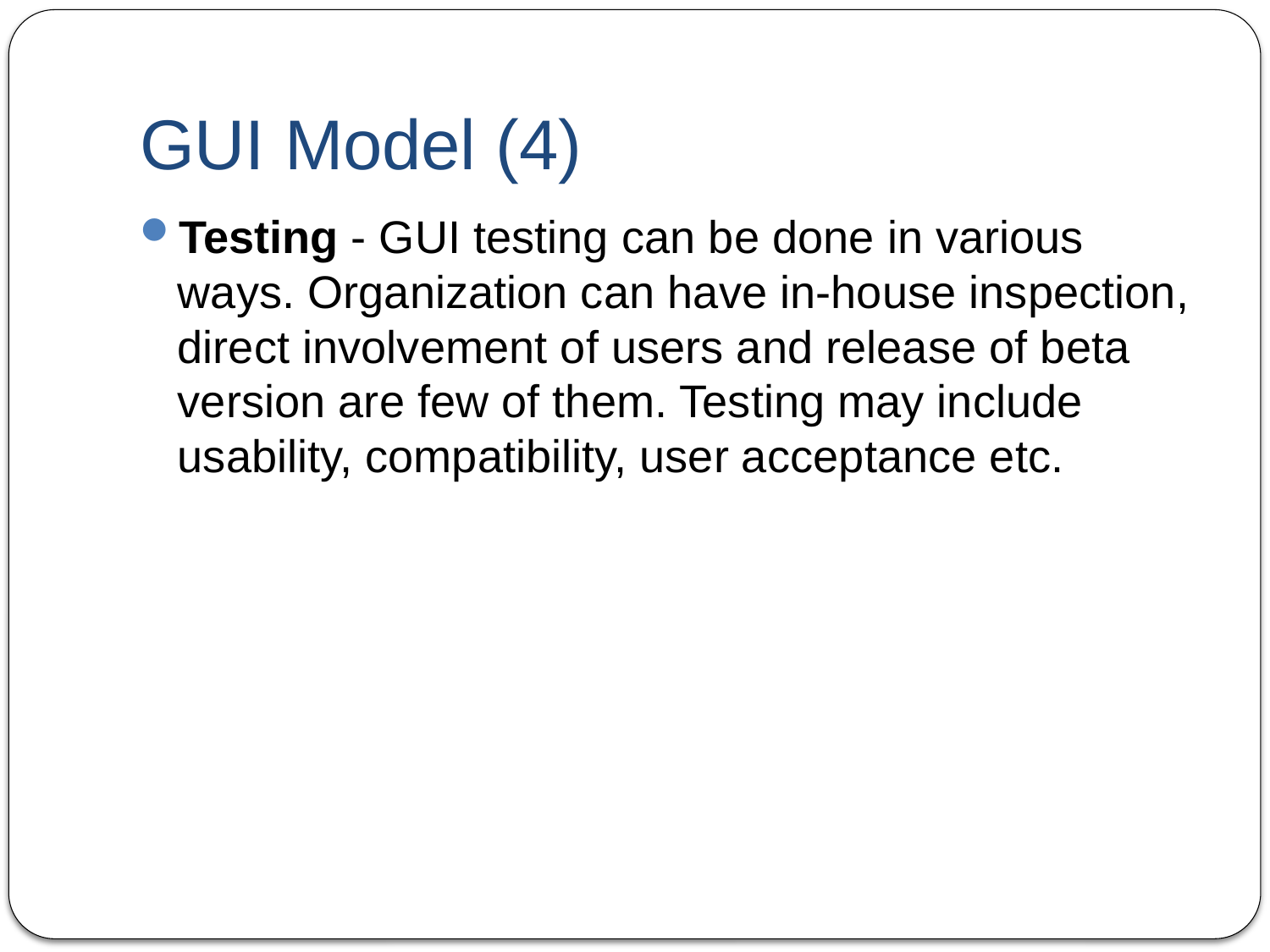

# GUI Model (4)
Testing - GUI testing can be done in various ways. Organization can have in-house inspection, direct involvement of users and release of beta version are few of them. Testing may include usability, compatibility, user acceptance etc.